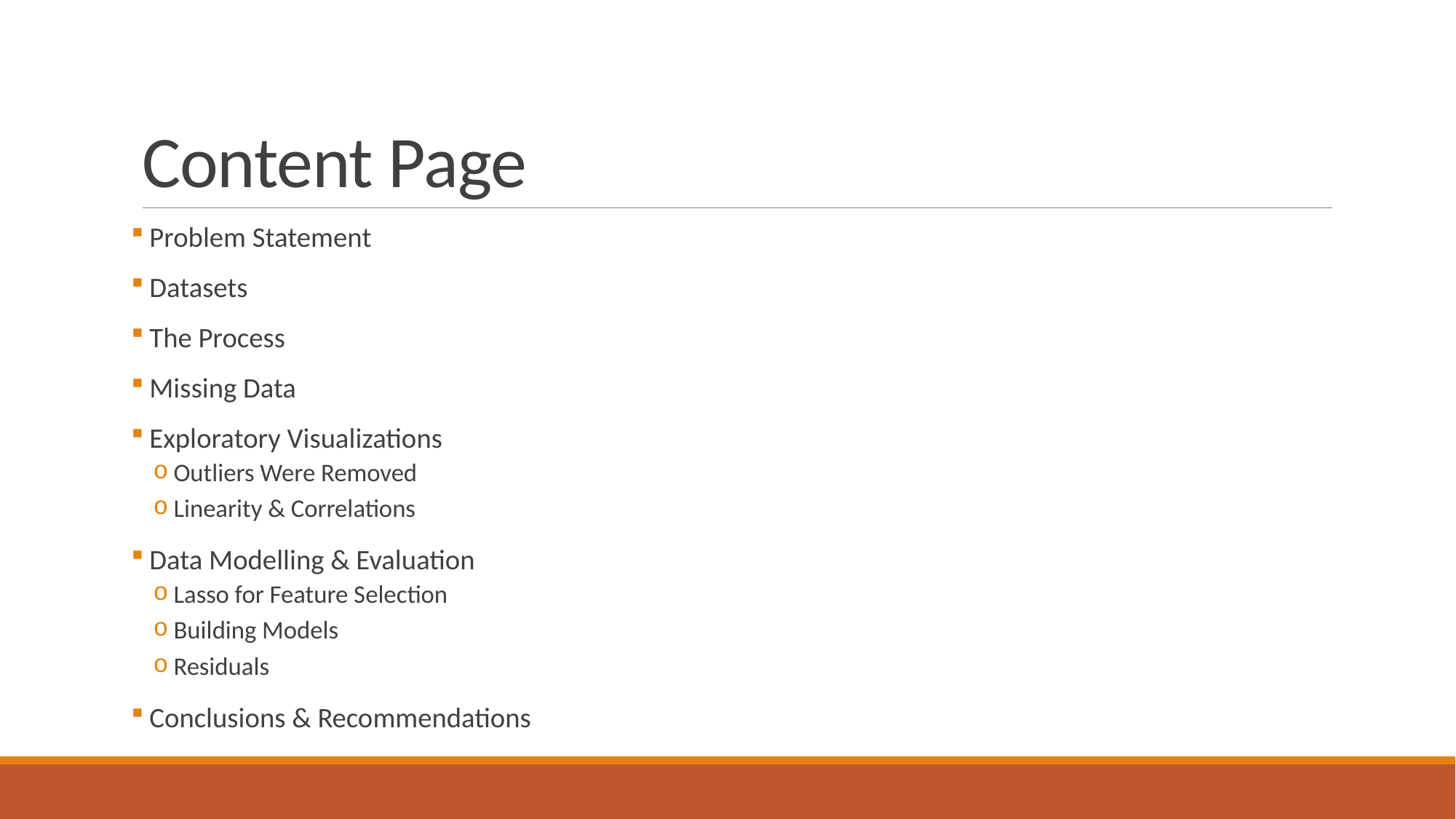

# Content Page
 Problem Statement
 Datasets
 The Process
 Missing Data
 Exploratory Visualizations
Outliers Were Removed
Linearity & Correlations
 Data Modelling & Evaluation
Lasso for Feature Selection
Building Models
Residuals
 Conclusions & Recommendations